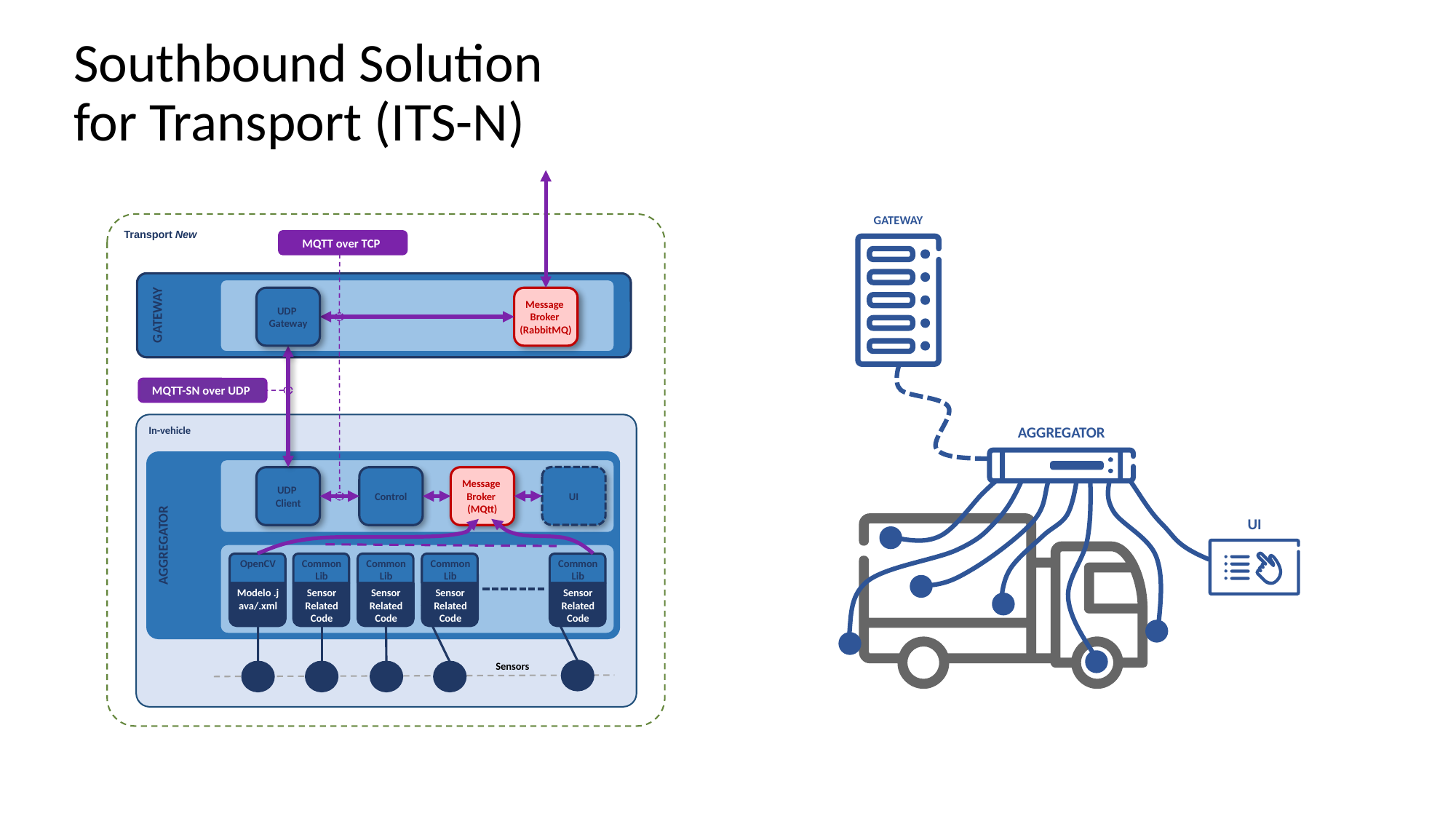

# Southbound Solution for Transport (ITS-N)
Transport New

MQTT over TCP
GATEWAY

UDP
Gateway
Message
Broker
(RabbitMQ)

MQTT-SN over UDP

In-vehicle
AGGREGATOR

UI
UDP
Client
Control
Message
Broker
(MQtt)

OpenCV

Modelo .java/.xml

Common Lib

Sensor Related Code

Common Lib

Sensor Related Code

Common Lib

Sensor Related Code

Common Lib

Sensor Related Code
Sensors

GATEWAY

AGGREGATOR

UI